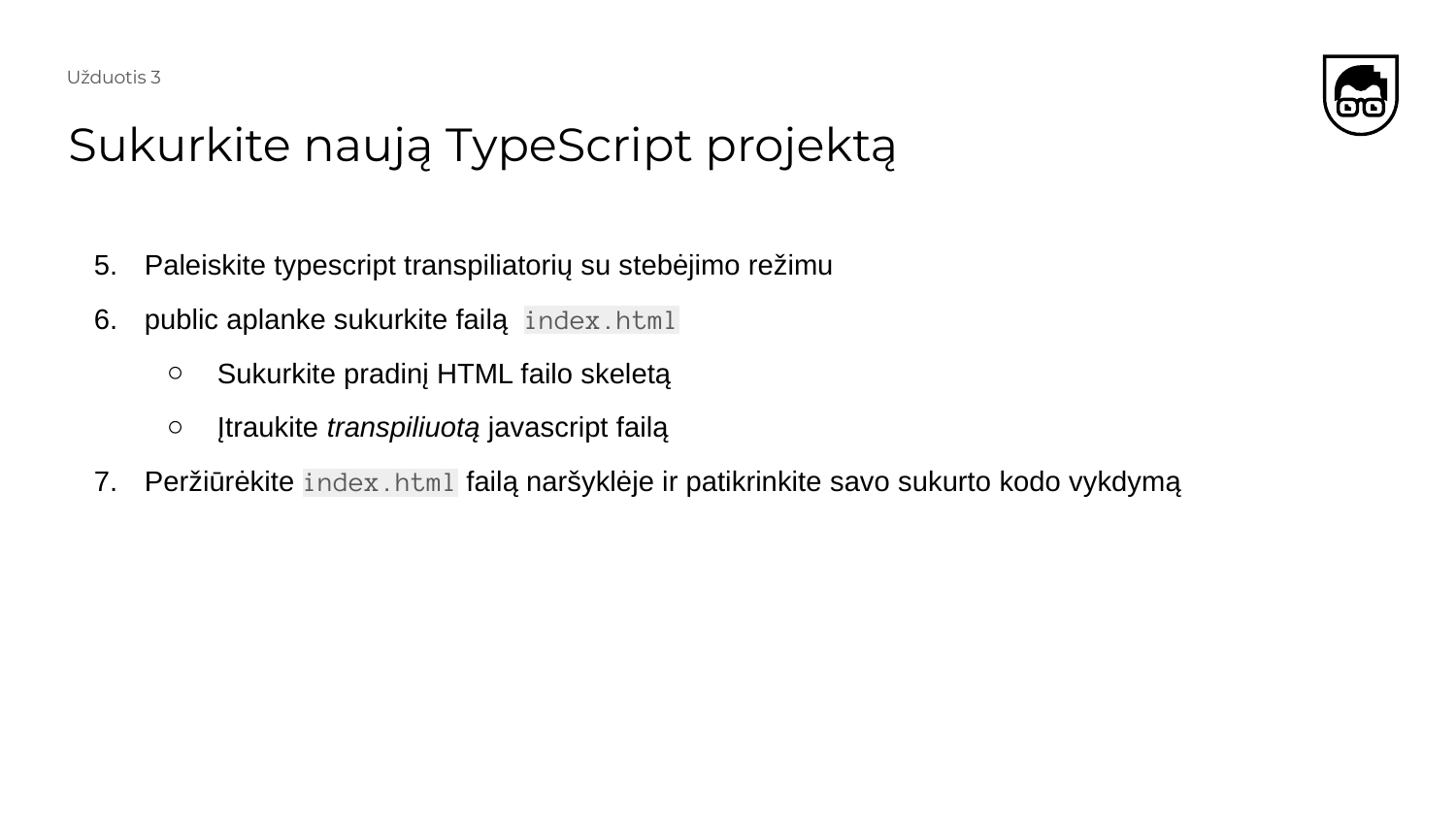

Užduotis 3
# Sukurkite naują TypeScript projektą
Paleiskite typescript transpiliatorių su stebėjimo režimu
public aplanke sukurkite failą index.html
Sukurkite pradinį HTML failo skeletą
Įtraukite transpiliuotą javascript failą
Peržiūrėkite index.html failą naršyklėje ir patikrinkite savo sukurto kodo vykdymą